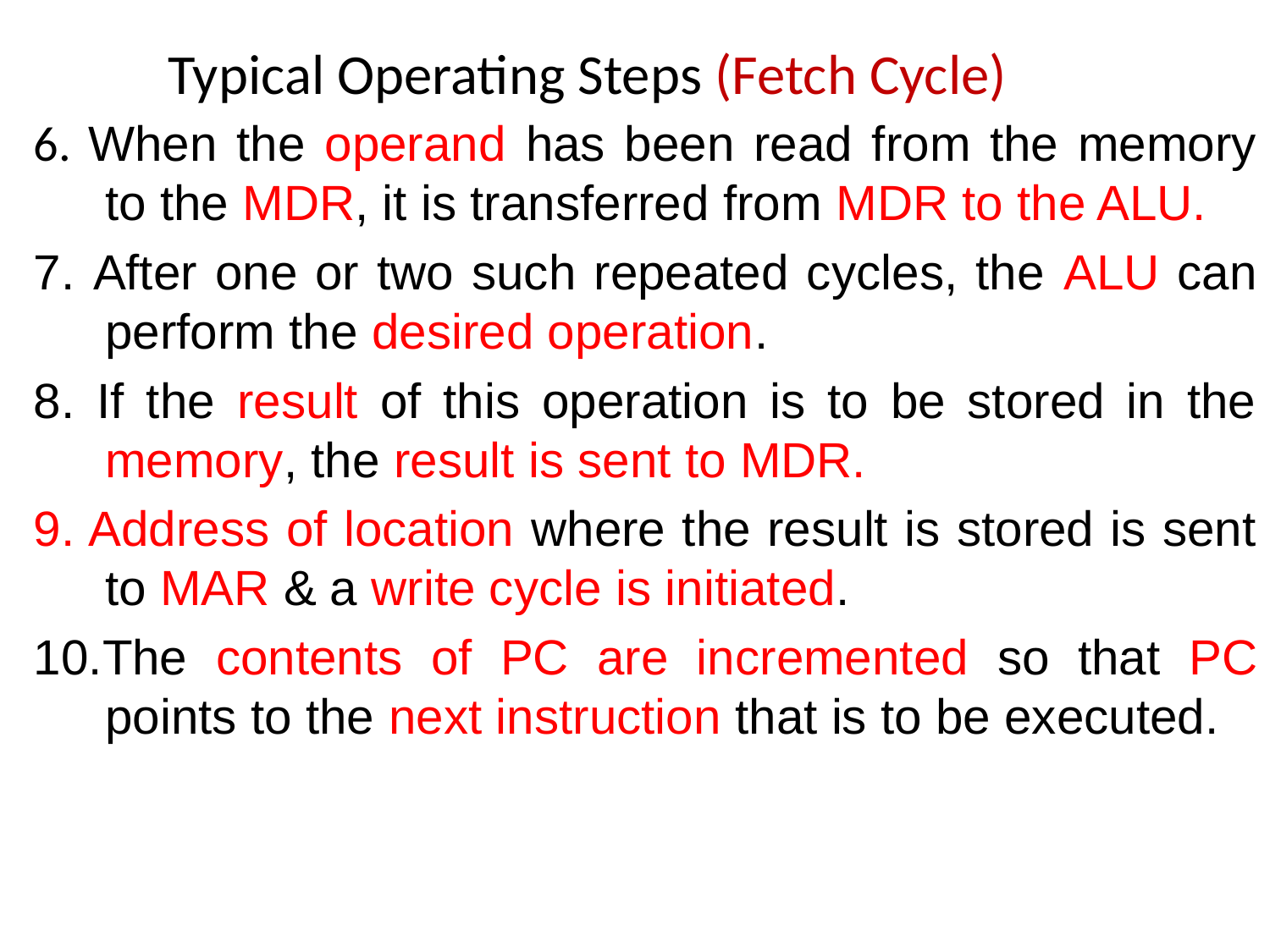

# Typical Operating Steps (Fetch Cycle)
6. When the operand has been read from the memory to the MDR, it is transferred from MDR to the ALU.
7. After one or two such repeated cycles, the ALU can perform the desired operation.
8. If the result of this operation is to be stored in the memory, the result is sent to MDR.
9. Address of location where the result is stored is sent to MAR & a write cycle is initiated.
10.The contents of PC are incremented so that PC points to the next instruction that is to be executed.